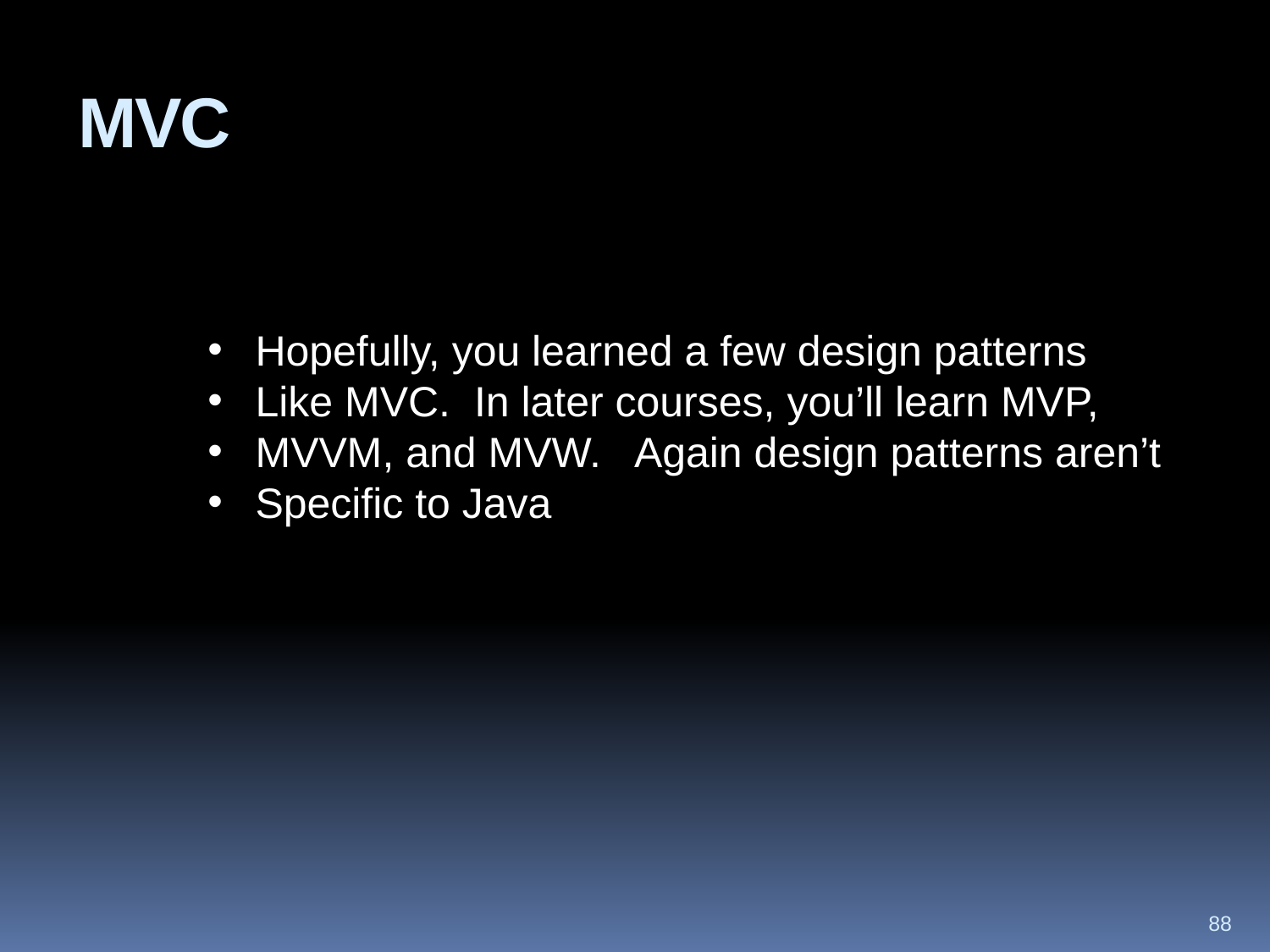

# MVC
Hopefully, you learned a few design patterns
Like MVC.  In later courses, you’ll learn MVP,
MVVM, and MVW.   Again design patterns aren’t
Specific to Java
88